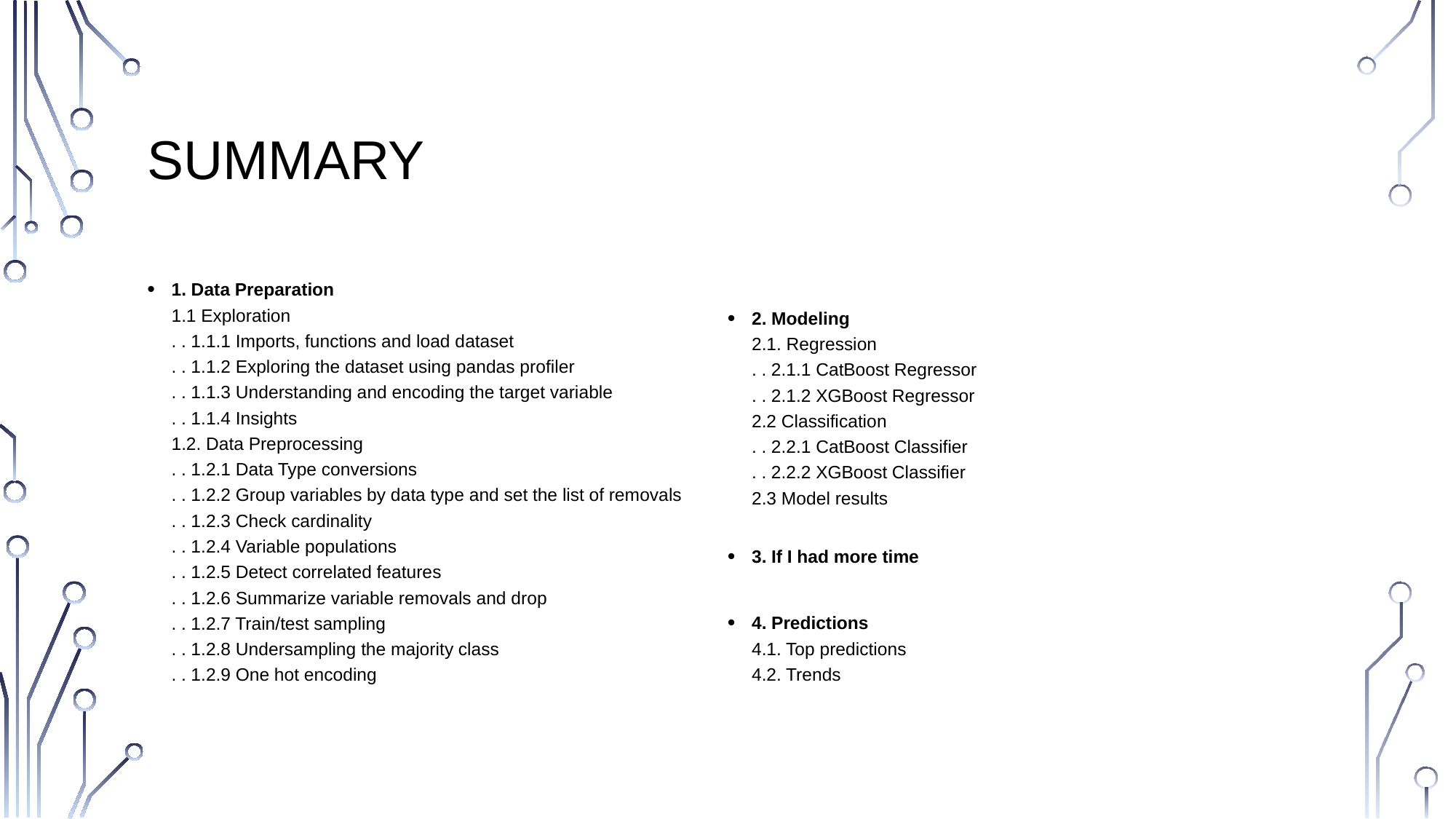

# Summary
1. Data Preparation
1.1 Exploration
. . 1.1.1 Imports, functions and load dataset
. . 1.1.2 Exploring the dataset using pandas profiler
. . 1.1.3 Understanding and encoding the target variable
. . 1.1.4 Insights
1.2. Data Preprocessing
. . 1.2.1 Data Type conversions
. . 1.2.2 Group variables by data type and set the list of removals
. . 1.2.3 Check cardinality
. . 1.2.4 Variable populations
. . 1.2.5 Detect correlated features
. . 1.2.6 Summarize variable removals and drop
. . 1.2.7 Train/test sampling
. . 1.2.8 Undersampling the majority class
. . 1.2.9 One hot encoding
2. Modeling
2.1. Regression
. . 2.1.1 CatBoost Regressor
. . 2.1.2 XGBoost Regressor
2.2 Classification
. . 2.2.1 CatBoost Classifier
. . 2.2.2 XGBoost Classifier
2.3 Model results
3. If I had more time

4. Predictions
4.1. Top predictions
4.2. Trends